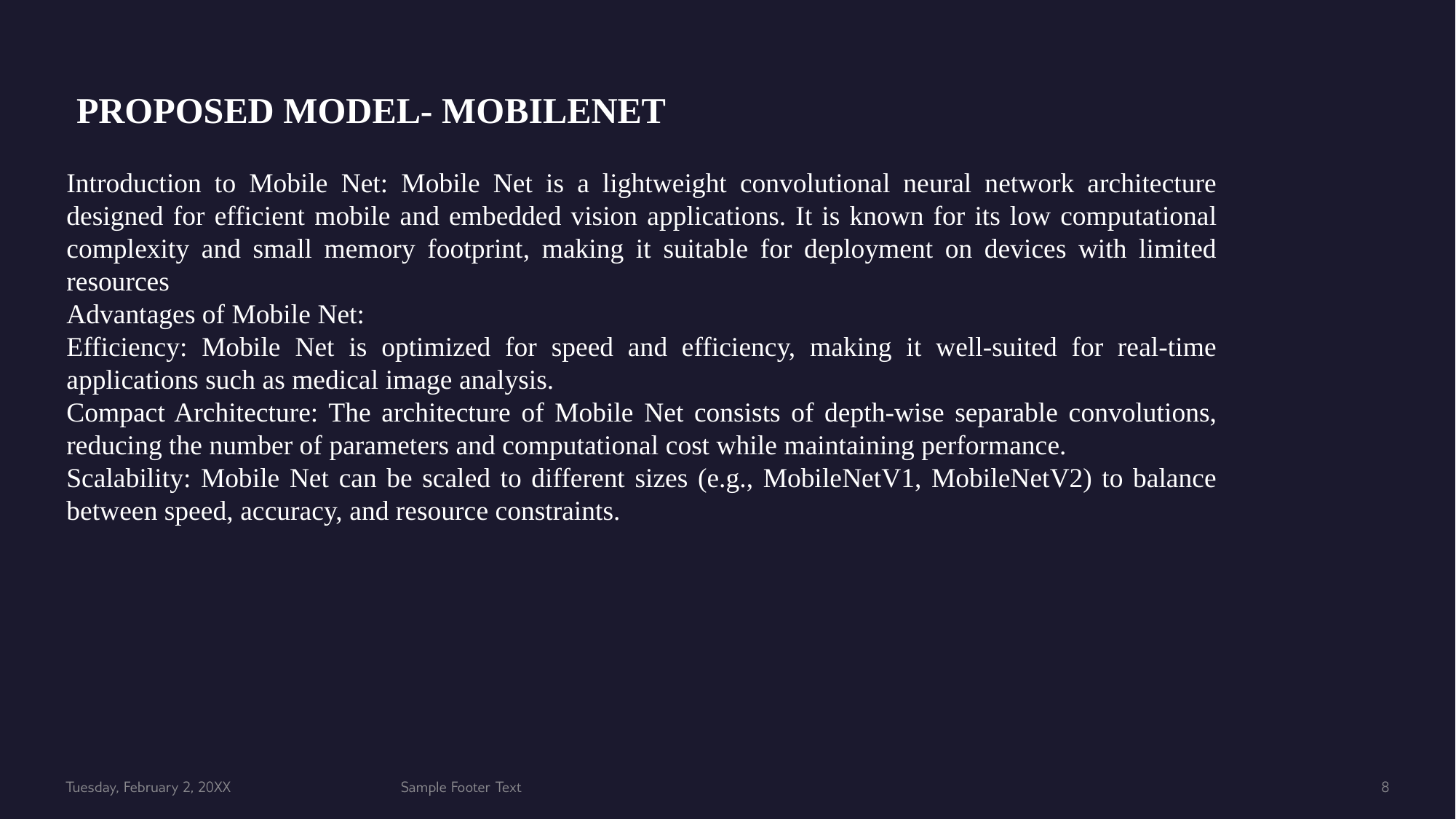

PROPOSED MODEL- MOBILENET
Introduction to Mobile Net: Mobile Net is a lightweight convolutional neural network architecture designed for efficient mobile and embedded vision applications. It is known for its low computational complexity and small memory footprint, making it suitable for deployment on devices with limited resources
Advantages of Mobile Net:
Efficiency: Mobile Net is optimized for speed and efficiency, making it well-suited for real-time applications such as medical image analysis.
Compact Architecture: The architecture of Mobile Net consists of depth-wise separable convolutions, reducing the number of parameters and computational cost while maintaining performance.
Scalability: Mobile Net can be scaled to different sizes (e.g., MobileNetV1, MobileNetV2) to balance between speed, accuracy, and resource constraints.

Tuesday, February 2, 20XX
Sample Footer Text
8